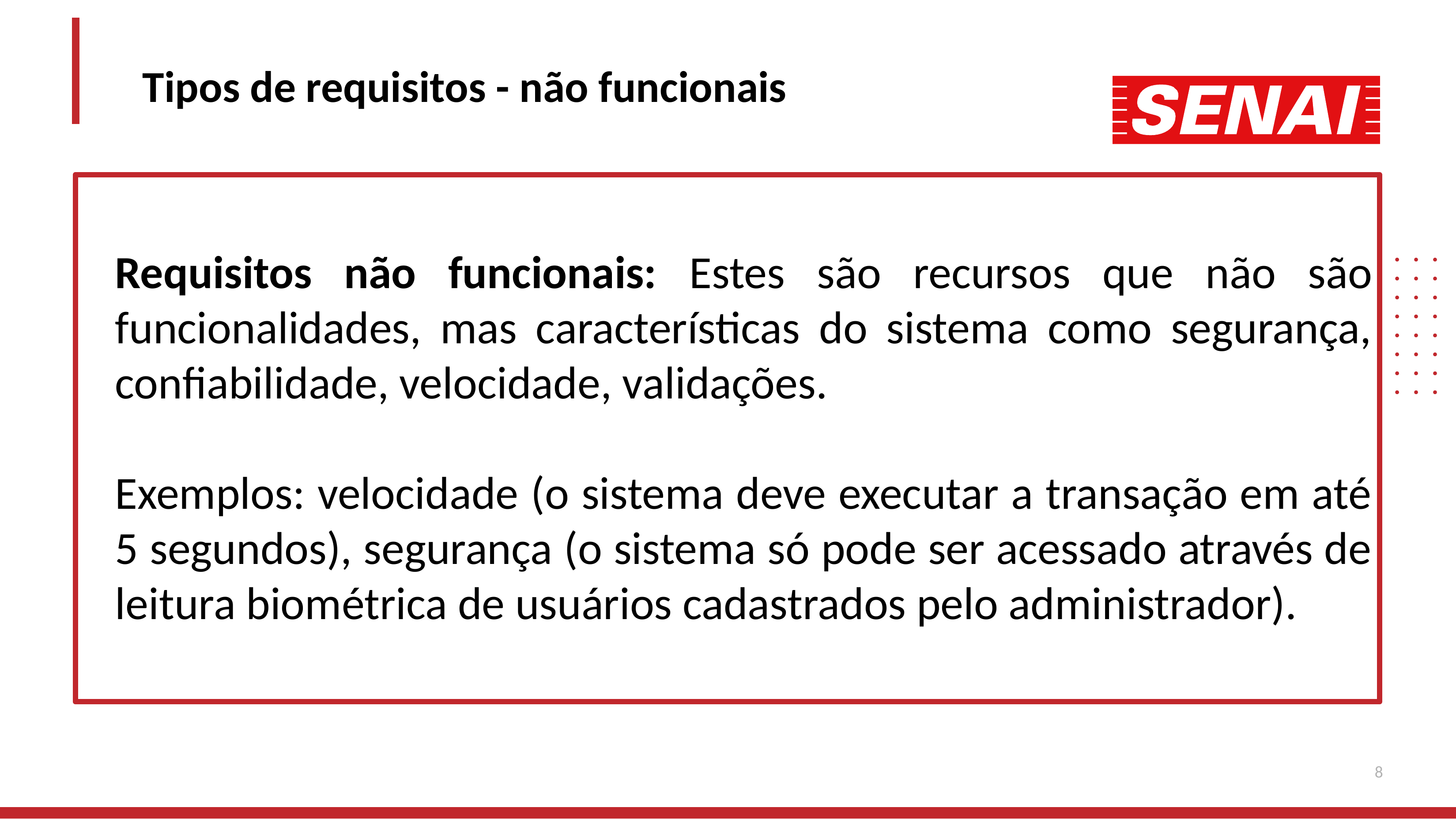

Tipos de requisitos - não funcionais

Requisitos não funcionais: Estes são recursos que não são funcionalidades, mas características do sistema como segurança, confiabilidade, velocidade, validações.

Exemplos: velocidade (o sistema deve executar a transação em até 5 segundos), segurança (o sistema só pode ser acessado através de leitura biométrica de usuários cadastrados pelo administrador).

8